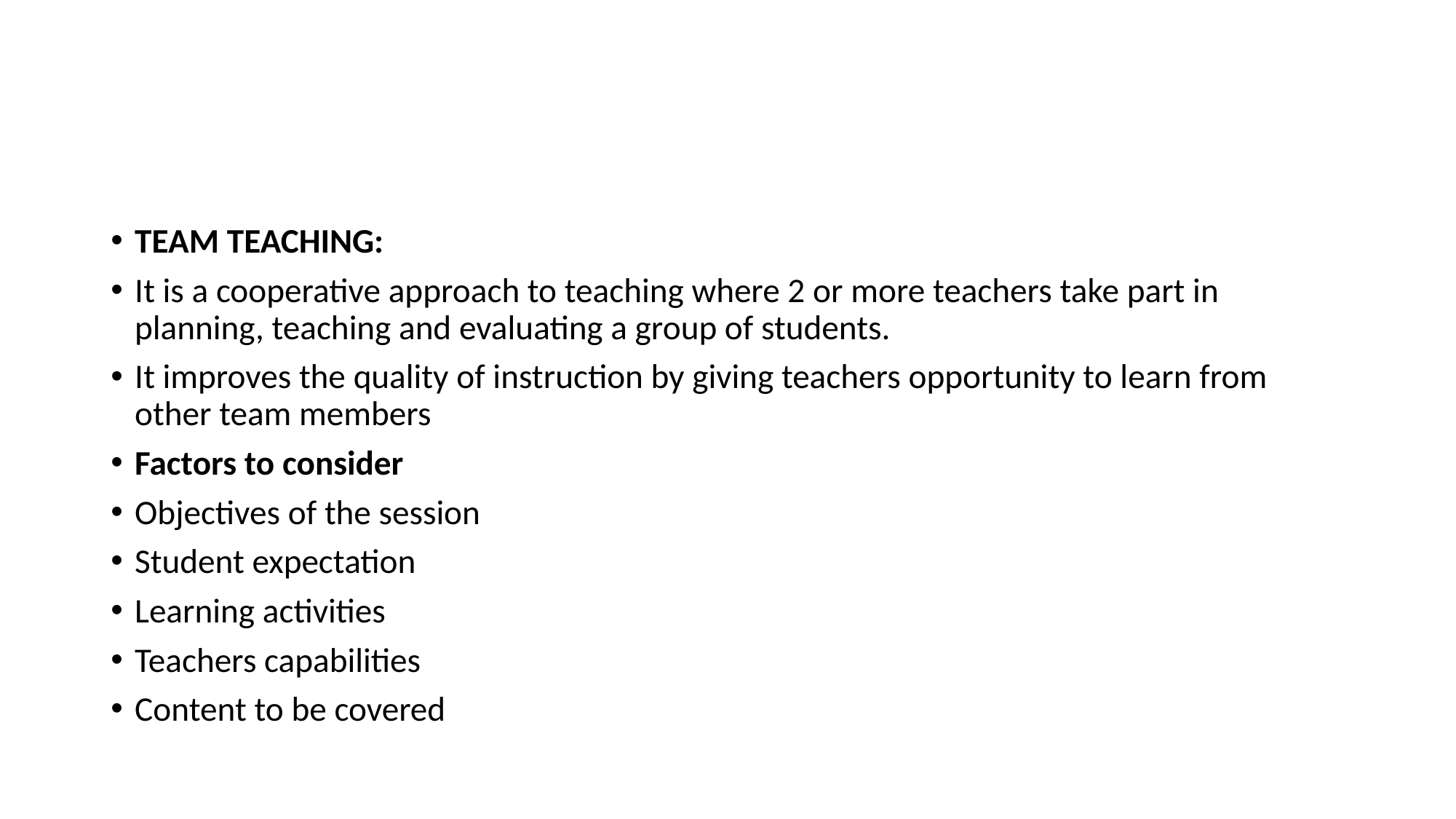

#
TEAM TEACHING:
It is a cooperative approach to teaching where 2 or more teachers take part in planning, teaching and evaluating a group of students.
It improves the quality of instruction by giving teachers opportunity to learn from other team members
Factors to consider
Objectives of the session
Student expectation
Learning activities
Teachers capabilities
Content to be covered